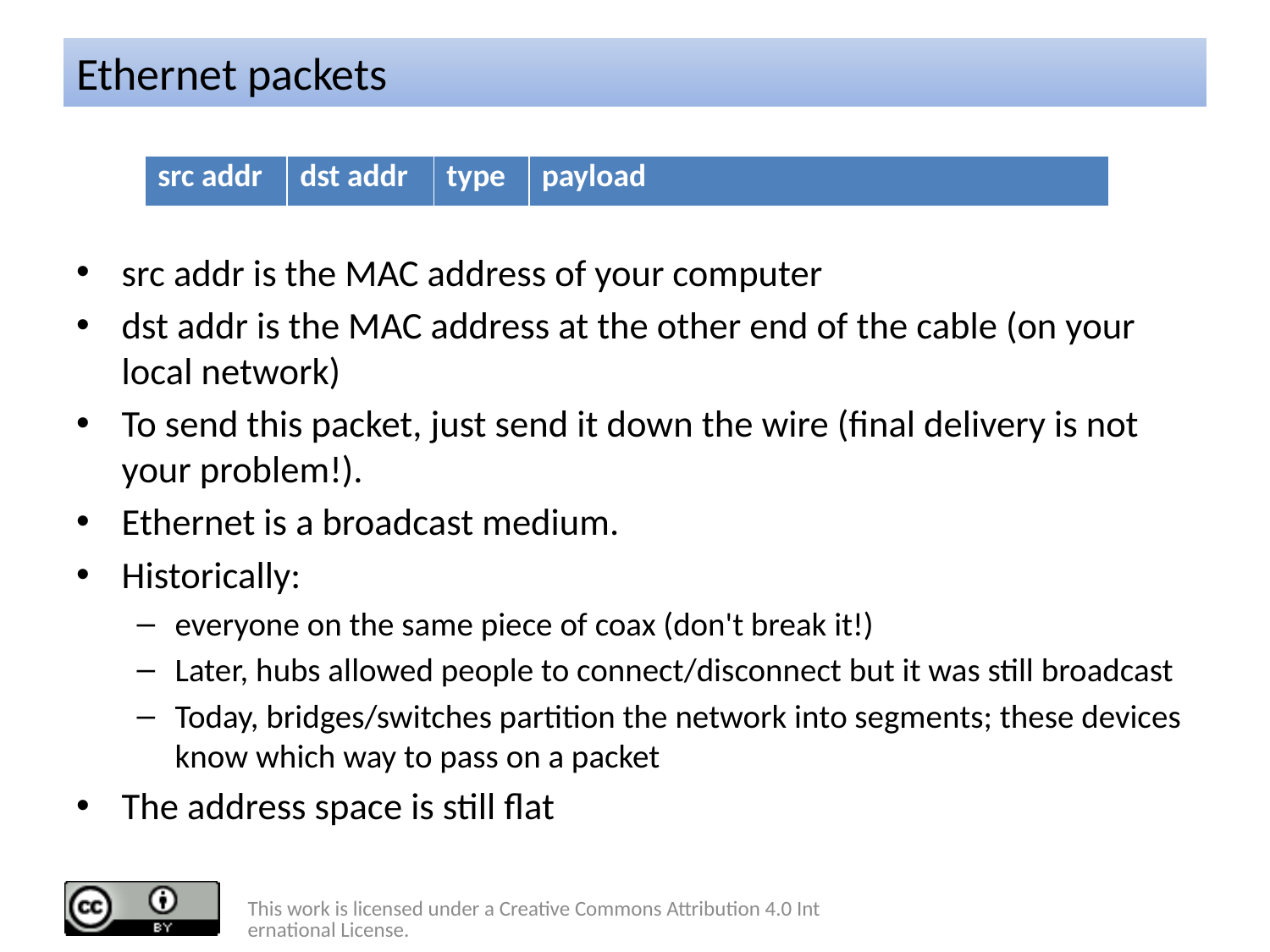

# Ethernet packets

src addr is the MAC address of your computer
dst addr is the MAC address at the other end of the cable (on your local network)
To send this packet, just send it down the wire (final delivery is not your problem!).
Ethernet is a broadcast medium.
Historically:
everyone on the same piece of coax (don't break it!)
Later, hubs allowed people to connect/disconnect but it was still broadcast
Today, bridges/switches partition the network into segments; these devices know which way to pass on a packet
The address space is still flat

| src addr | dst addr | type | payload |
| --- | --- | --- | --- |
This work is licensed under a Creative Commons Attribution 4.0 International License.